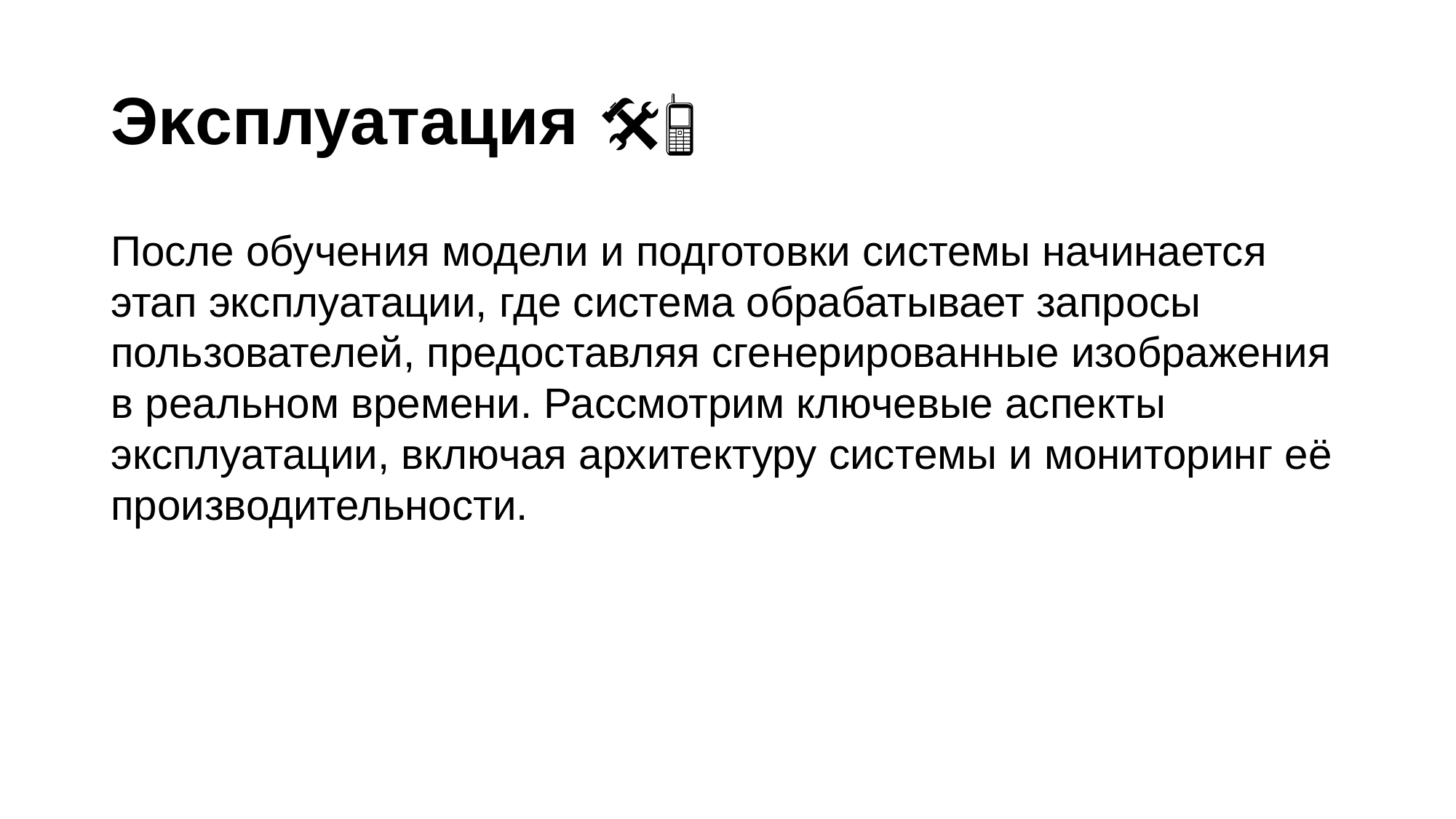

# Эĸсплуатация 🛠📱
После обучения модели и подготовки системы начинается этап эксплуатации, где система обрабатывает запросы пользователей, предоставляя сгенерированные изображения в реальном времени. Рассмотрим ключевые аспекты эксплуатации, включая архитектуру системы и мониторинг её производительности.